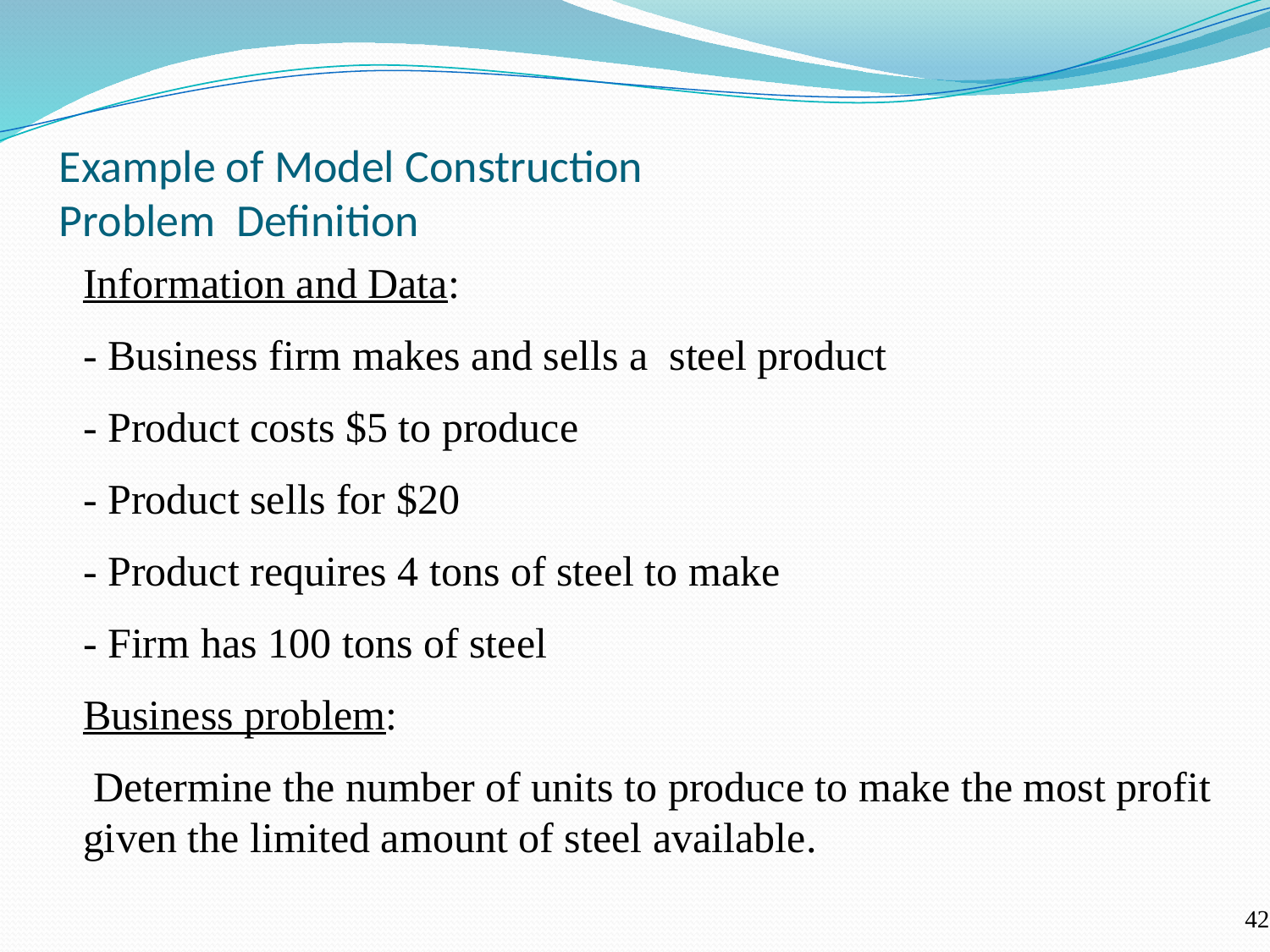

# Example of Model Construction Problem  Definition
Information and Data:
- Business firm makes and sells a  steel product
- Product costs $5 to produce
- Product sells for $20
- Product requires 4 tons of steel to make
- Firm has 100 tons of steel
Business problem:
 Determine the number of units to produce to make the most profit given the limited amount of steel available.
42